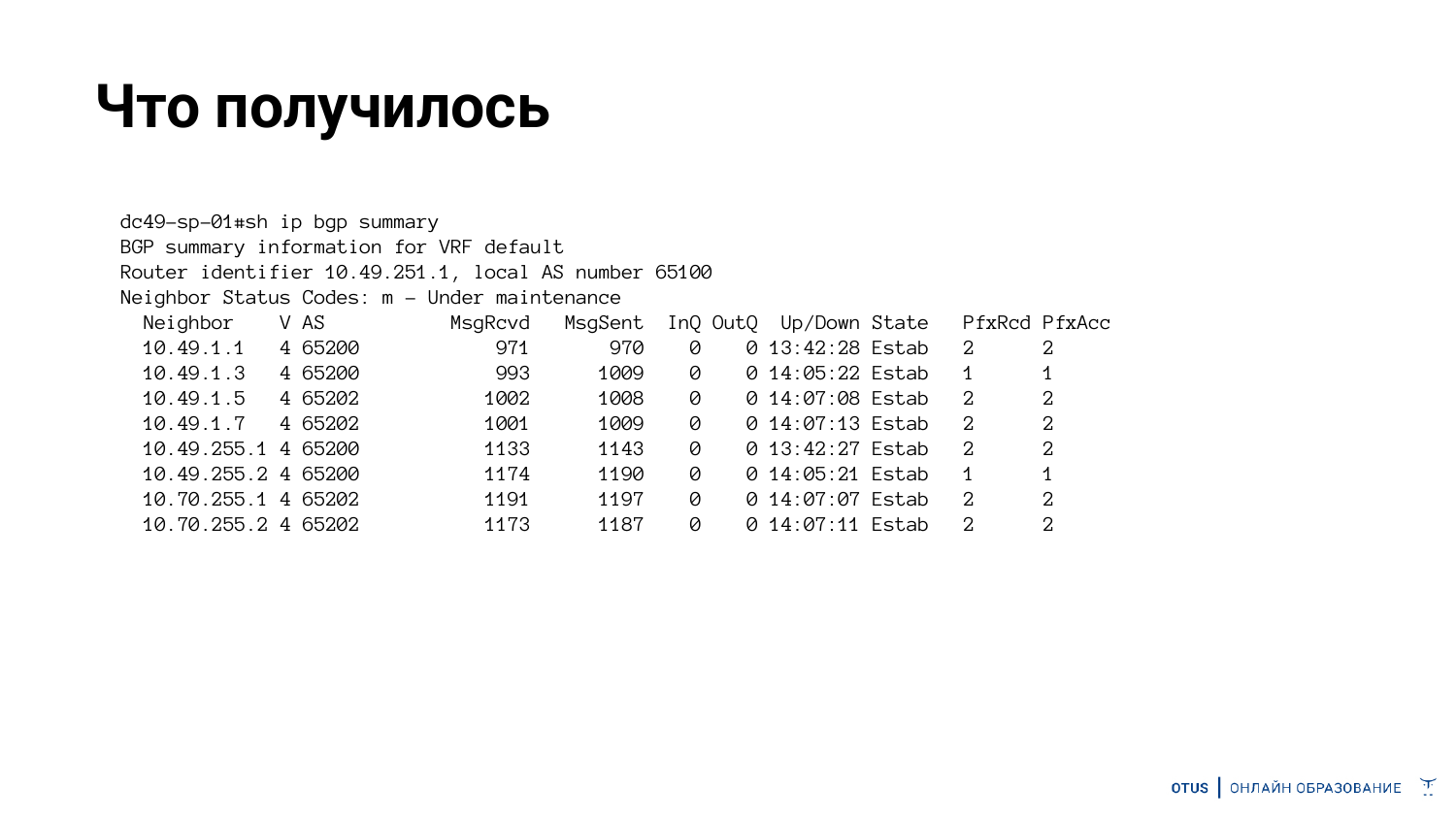

# Что получилось
dc49-sp-01#sh ip bgp summary
BGP summary information for VRF default
Router identifier 10.49.251.1, local AS number 65100
Neighbor Status Codes: m - Under maintenance
  Neighbor    V AS           MsgRcvd   MsgSent  InQ OutQ  Up/Down State   PfxRcd PfxAcc
  10.49.1.1   4 65200            971       970    0    0 13:42:28 Estab   2      2
  10.49.1.3   4 65200            993      1009    0    0 14:05:22 Estab   1      1
  10.49.1.5   4 65202           1002      1008    0    0 14:07:08 Estab   2      2
  10.49.1.7   4 65202           1001      1009    0    0 14:07:13 Estab   2      2
  10.49.255.1 4 65200           1133      1143    0    0 13:42:27 Estab   2      2
  10.49.255.2 4 65200           1174      1190    0    0 14:05:21 Estab   1      1
  10.70.255.1 4 65202           1191      1197    0    0 14:07:07 Estab   2      2
  10.70.255.2 4 65202           1173      1187    0    0 14:07:11 Estab   2      2